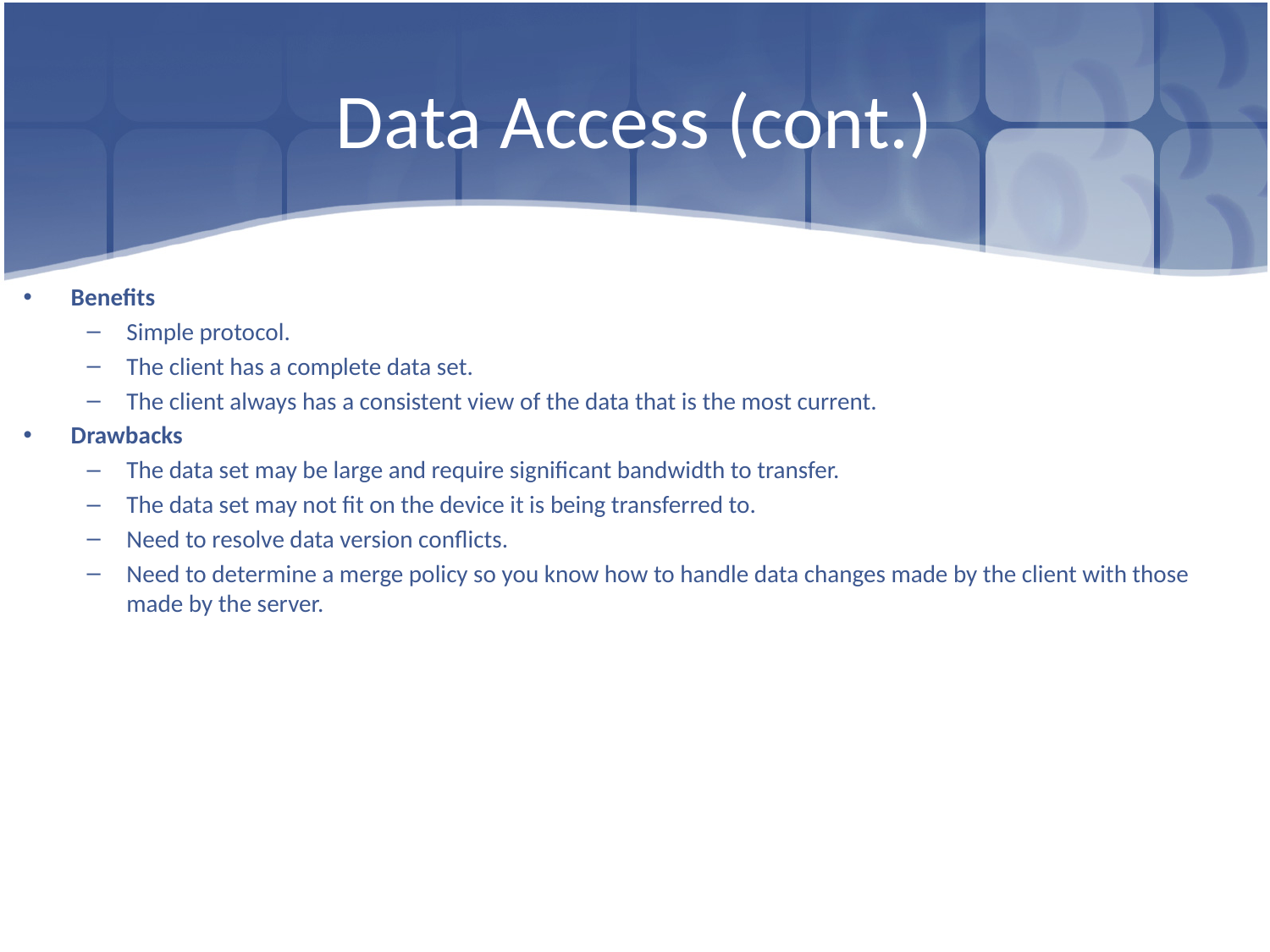

# Data Access (cont.)
Benefits
Simple protocol.
The client has a complete data set.
The client always has a consistent view of the data that is the most current.
Drawbacks
The data set may be large and require significant bandwidth to transfer.
The data set may not fit on the device it is being transferred to.
Need to resolve data version conflicts.
Need to determine a merge policy so you know how to handle data changes made by the client with those made by the server.